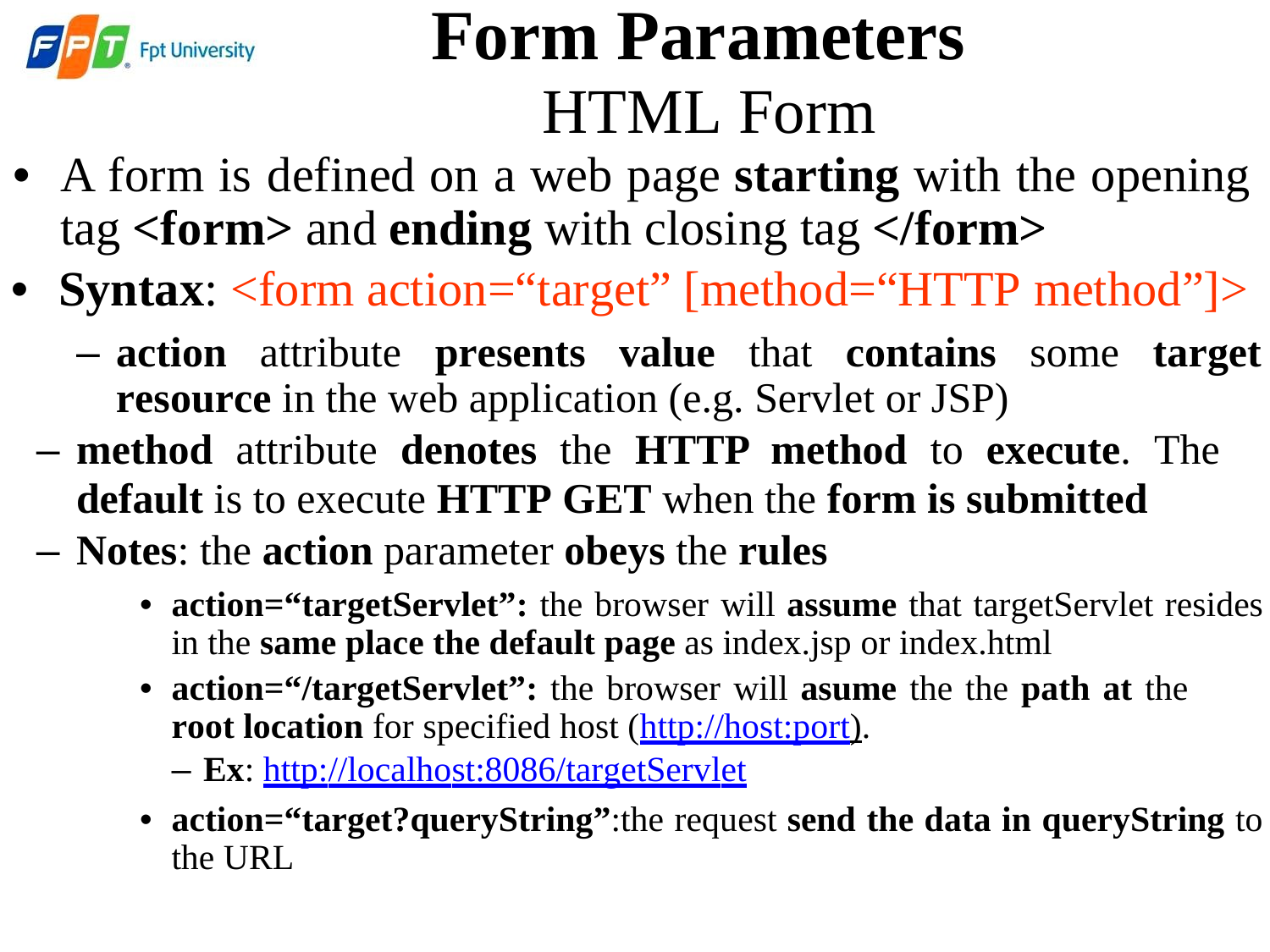

Form Parameters
HTML Form
•	A form is defined on a web page starting with the opening tag <form> and ending with closing tag </form>
•  Syntax: <form action=“target” [method=“HTTP method”]>
– action   attribute   presents   value   that   contains   some   target resource in the web application (e.g. Servlet or JSP)
– method  attribute  denotes  the  HTTP method  to  execute.  The
default is to execute HTTP GET when the form is submitted
– Notes: the action parameter obeys the rules
•	action=“targetServlet”: the browser will assume that targetServlet resides in the same place the default page as index.jsp or index.html
•	action=“/targetServlet”: the browser will asume the the path at the root location for specified host (http://host:port).
– Ex: http://localhost:8086/targetServlet
•	action=“target?queryString”:the request send the data in queryString to the URL